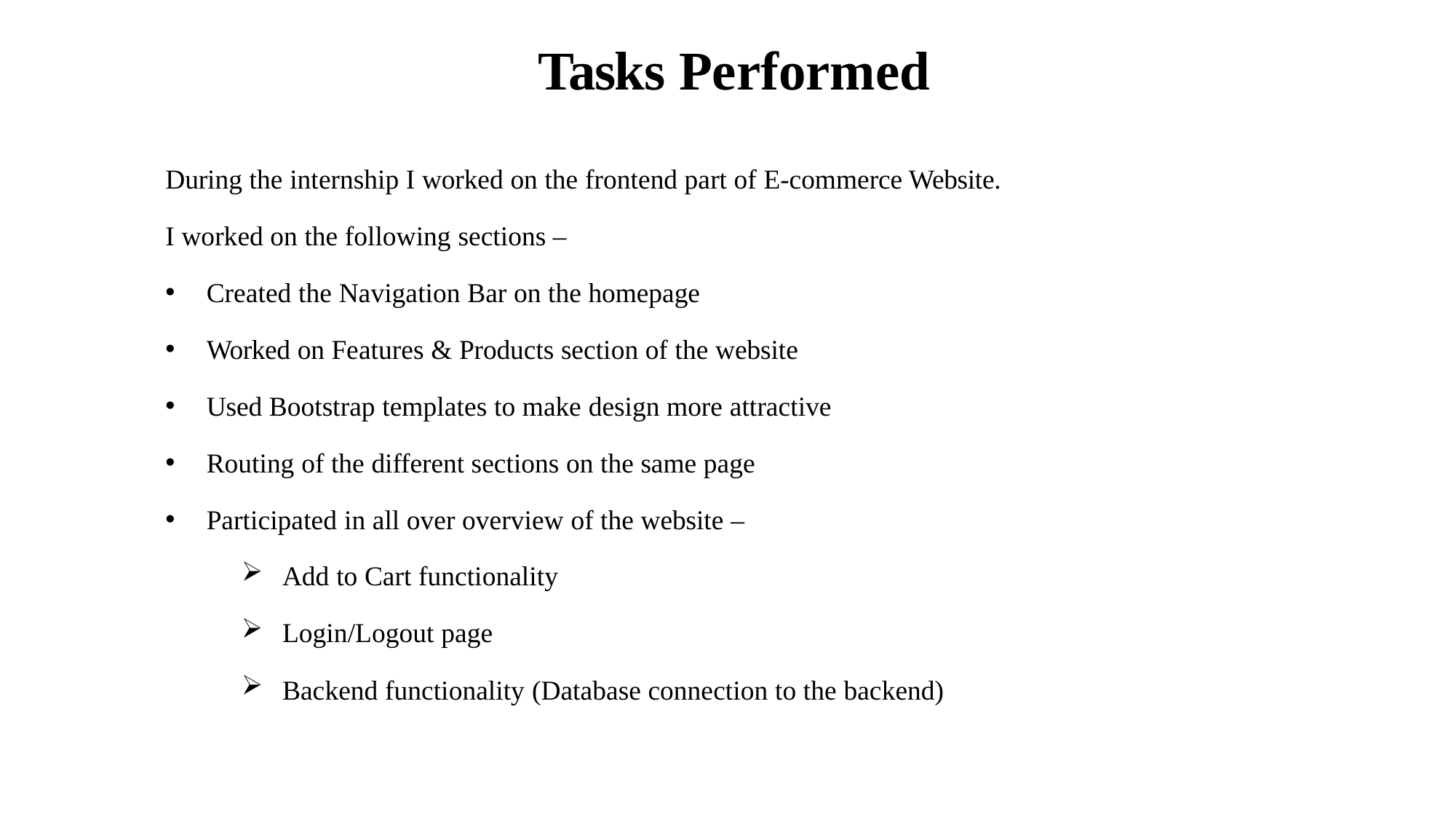

# Tasks Performed
During the internship I worked on the frontend part of E-commerce Website.
I worked on the following sections –
Created the Navigation Bar on the homepage
Worked on Features & Products section of the website
Used Bootstrap templates to make design more attractive
Routing of the different sections on the same page
Participated in all over overview of the website –
Add to Cart functionality
Login/Logout page
Backend functionality (Database connection to the backend)